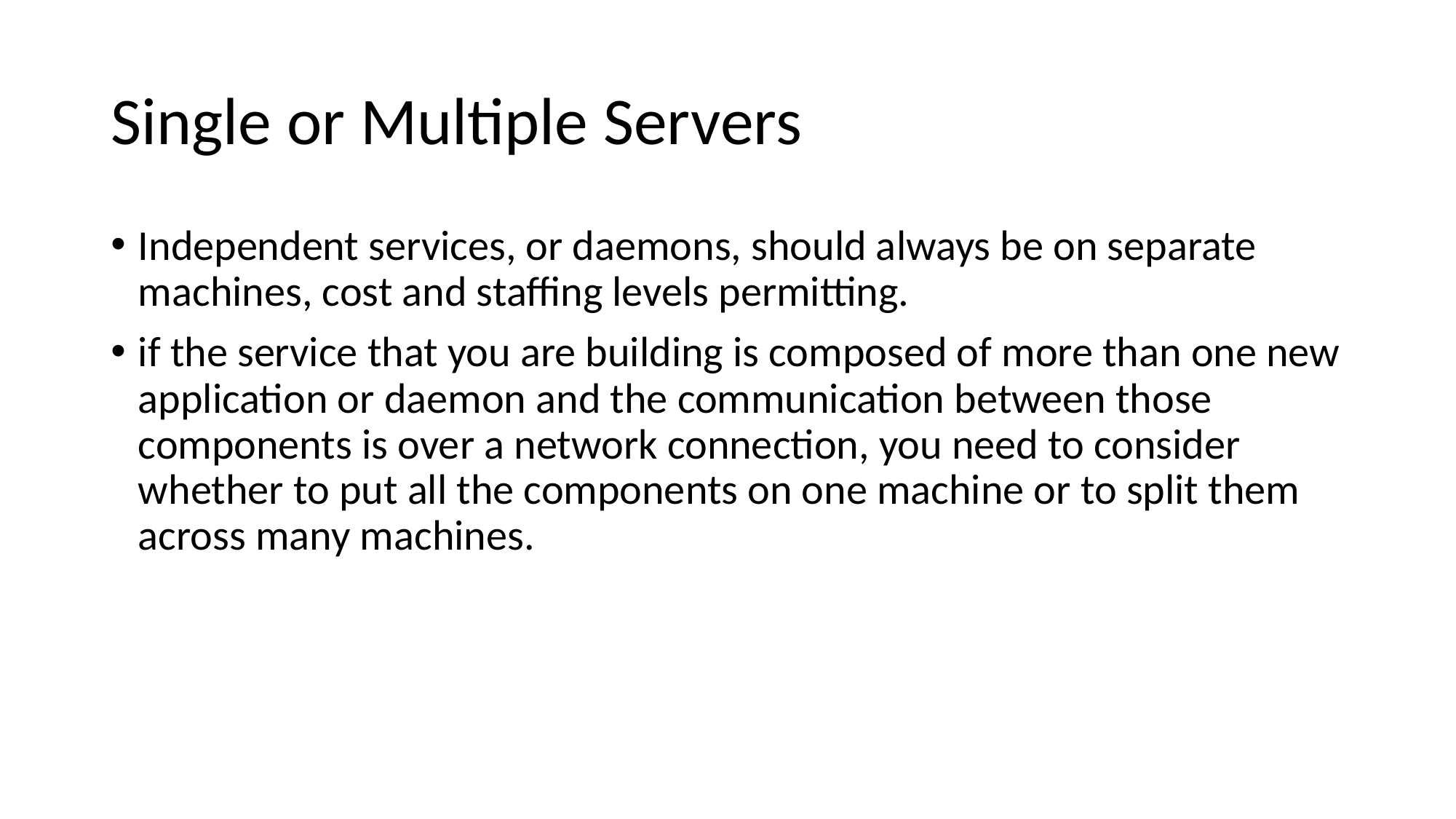

# Single or Multiple Servers
Independent services, or daemons, should always be on separate machines, cost and staffing levels permitting.
if the service that you are building is composed of more than one new application or daemon and the communication between those components is over a network connection, you need to consider whether to put all the components on one machine or to split them across many machines.